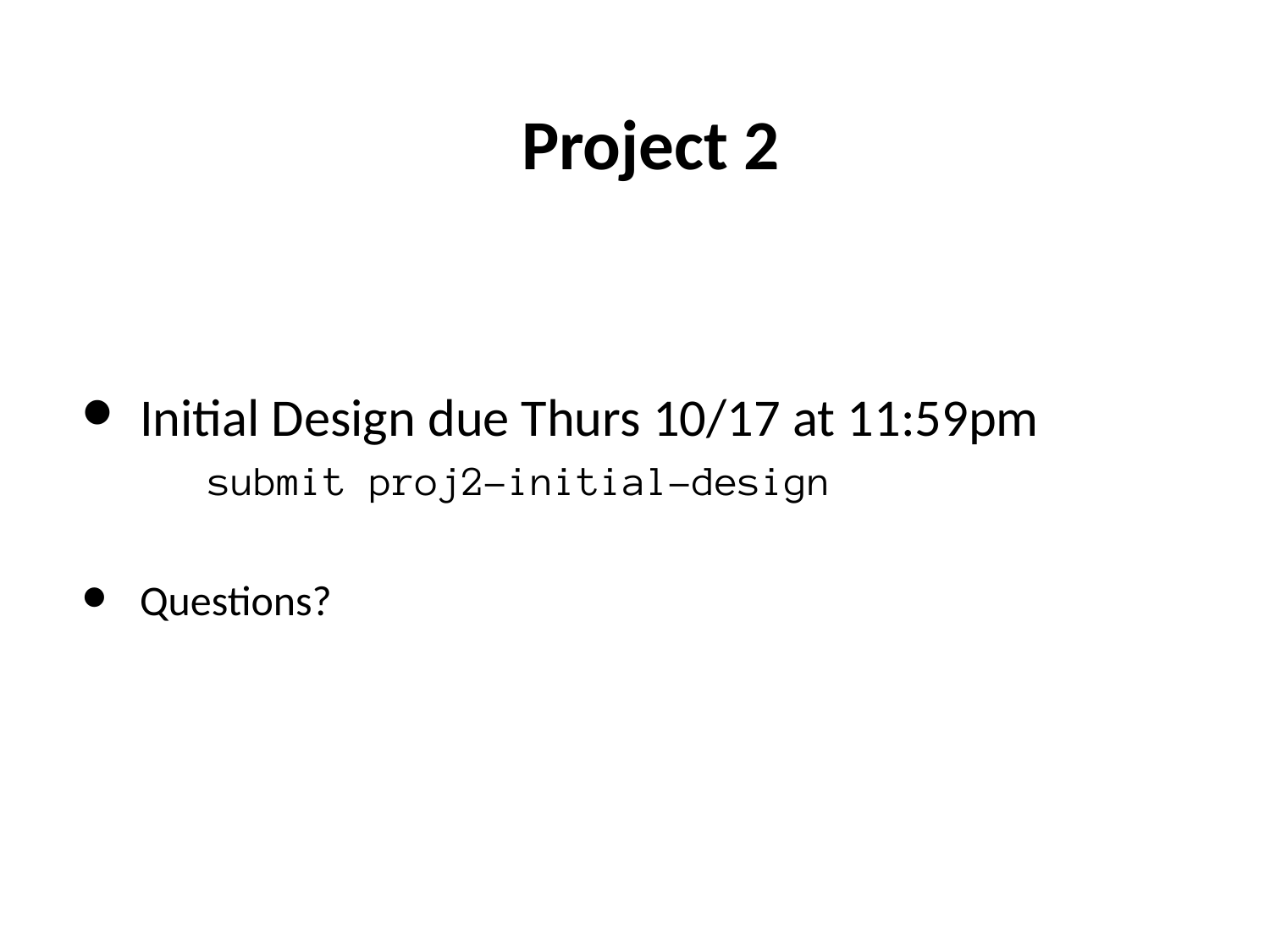

# Project 2

Initial Design due Thurs 10/17 at 11:59pm
	submit proj2-initial-design

Questions?